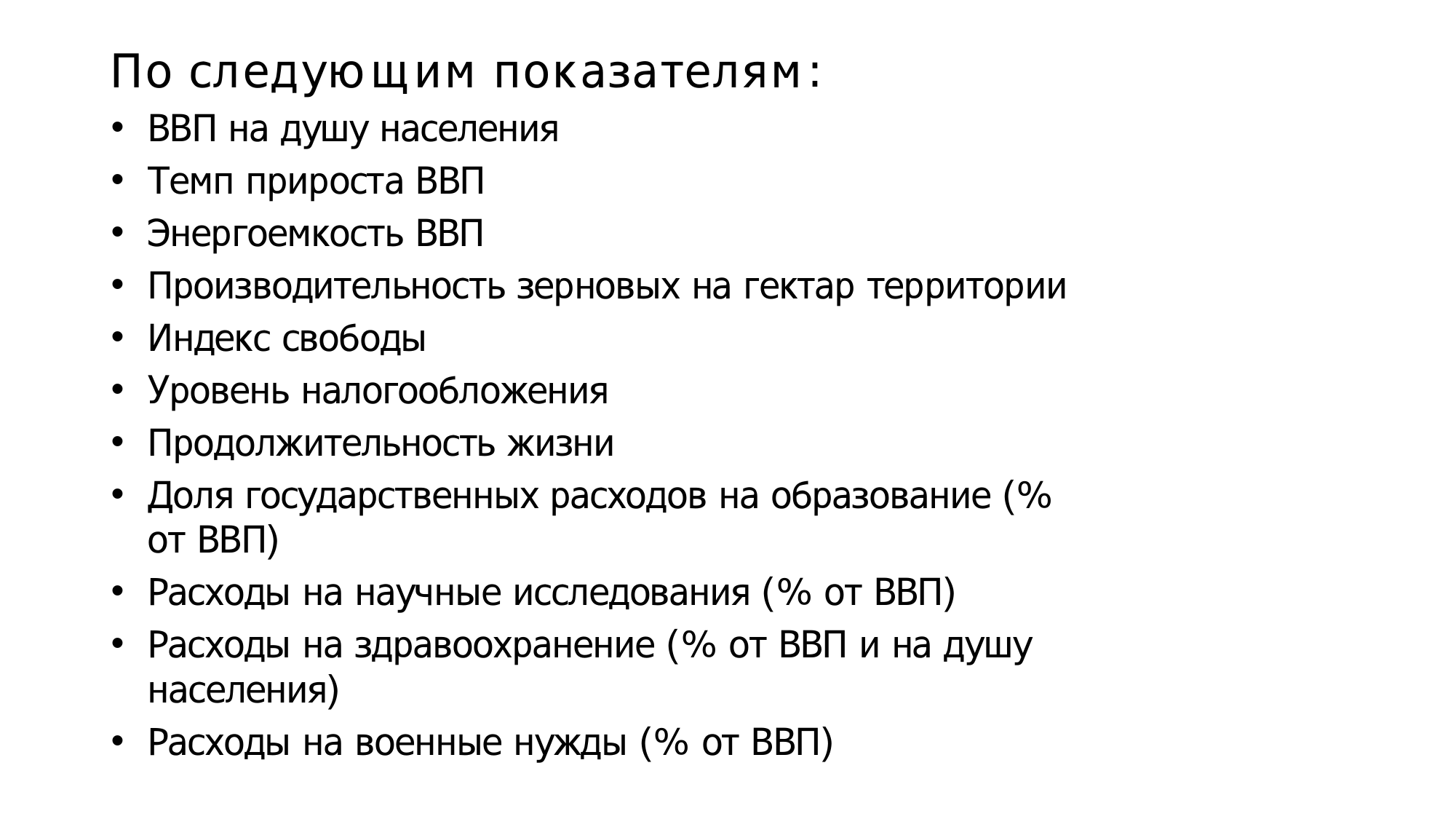

По следующим показателям:
ВВП на душу населения
Темп прироста ВВП
Энергоемкость ВВП
Производительность зерновых на гектар территории
Индекс свободы
Уровень налогообложения
Продолжительность жизни
Доля государственных расходов на образование (% от ВВП)
Расходы на научные исследования (% от ВВП)
Расходы на здравоохранение (% от ВВП и на душу населения)
Расходы на военные нужды (% от ВВП)